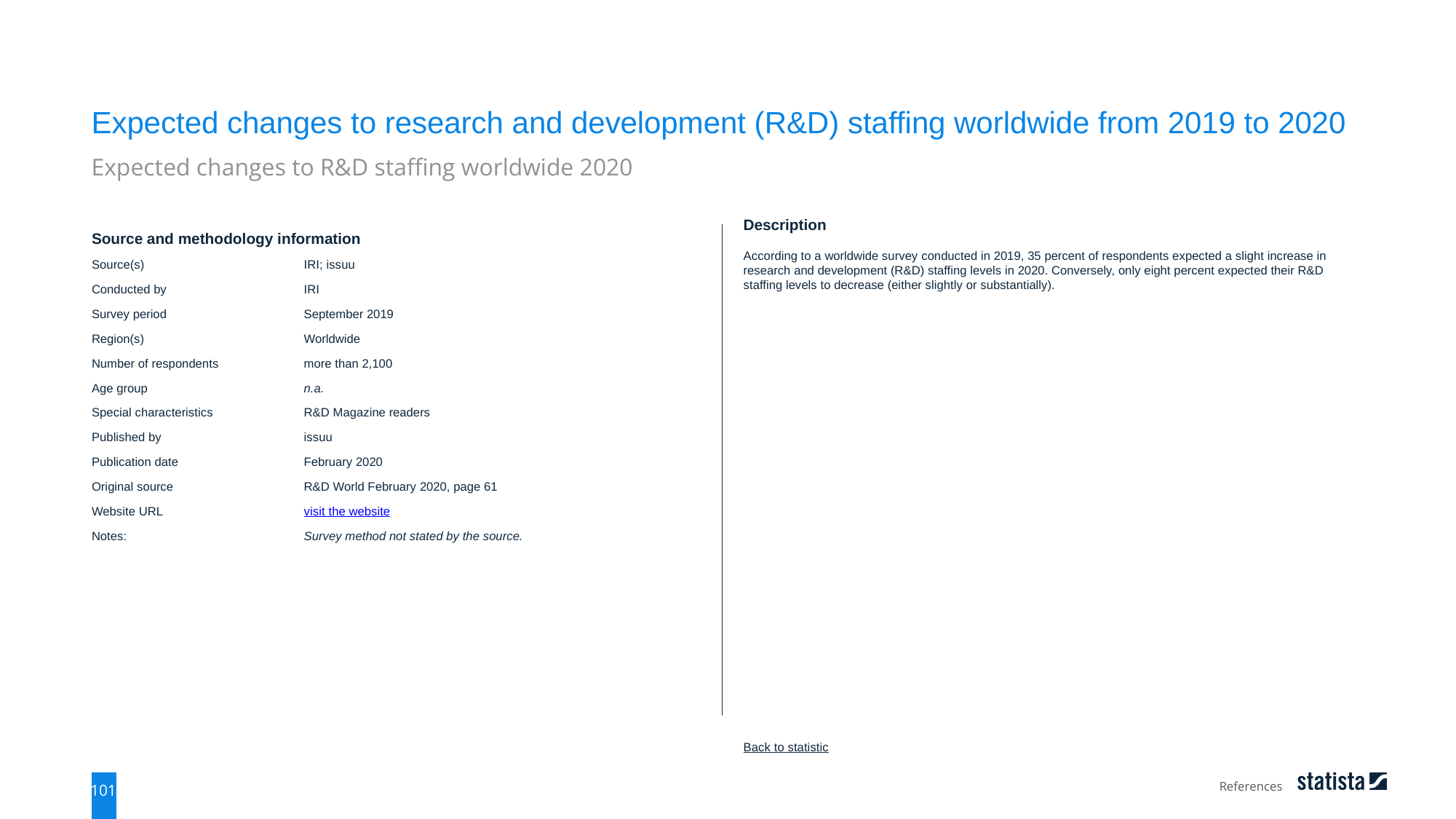

Expected changes to research and development (R&D) staffing worldwide from 2019 to 2020
Expected changes to R&D staffing worldwide 2020
| Source and methodology information |  |
| --- | --- |
| Source(s) | IRI; issuu |
| Conducted by | IRI |
| Survey period | September 2019 |
| Region(s) | Worldwide |
| Number of respondents | more than 2,100 |
| Age group | n.a. |
| Special characteristics | R&D Magazine readers |
| Published by | issuu |
| Publication date | February 2020 |
| Original source | R&D World February 2020, page 61 |
| Website URL | visit the website |
| Notes: | Survey method not stated by the source. |

Description

According to a worldwide survey conducted in 2019, 35 percent of respondents expected a slight increase in research and development (R&D) staffing levels in 2020. Conversely, only eight percent expected their R&D staffing levels to decrease (either slightly or substantially).
Back to statistic
References

101